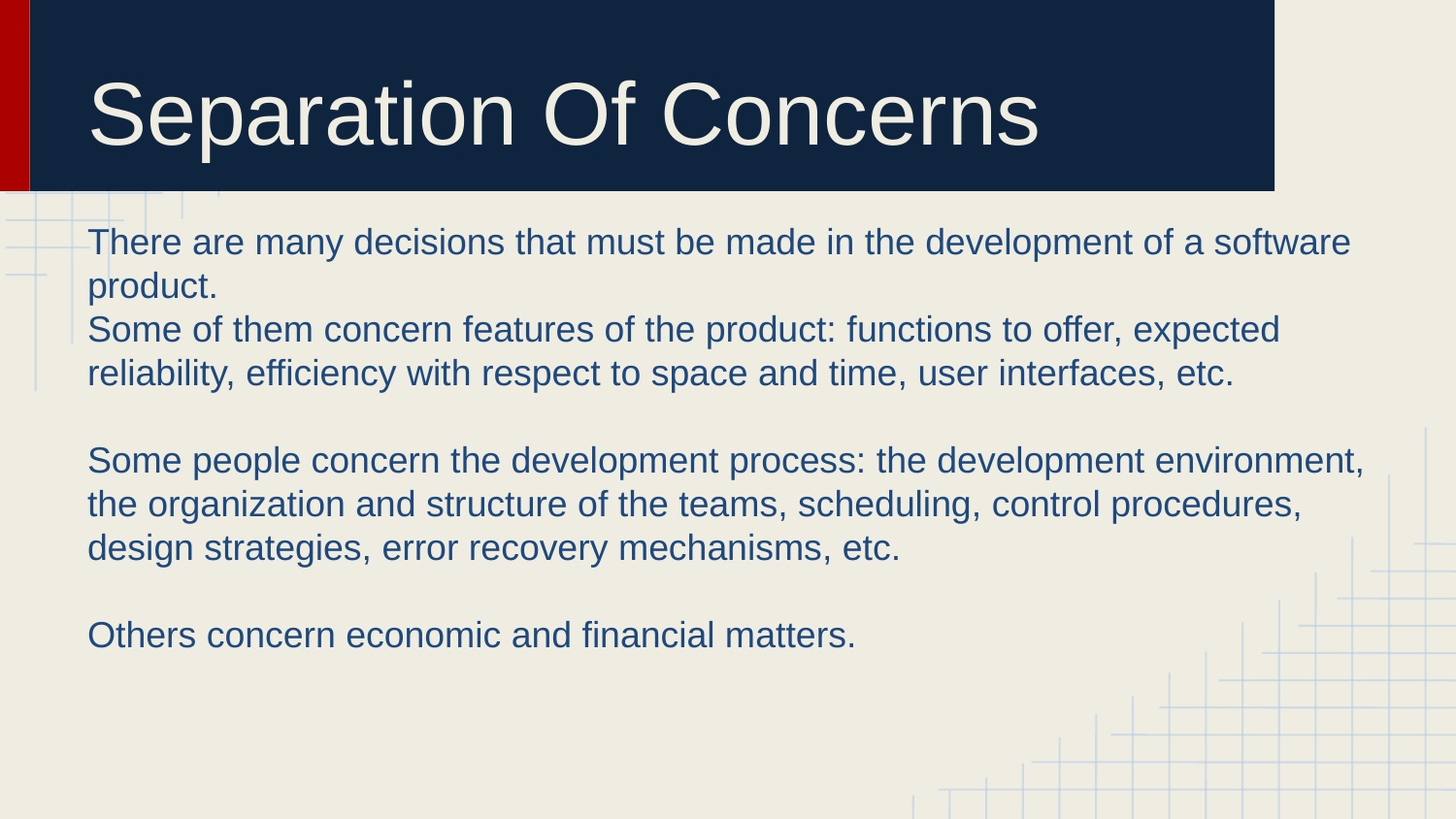

# Separation Of Concerns
There are many decisions that must be made in the development of a software product.
Some of them concern features of the product: functions to offer, expected reliability, efficiency with respect to space and time, user interfaces, etc.

Some people concern the development process: the development environment, the organization and structure of the teams, scheduling, control procedures, design strategies, error recovery mechanisms, etc.

Others concern economic and financial matters.